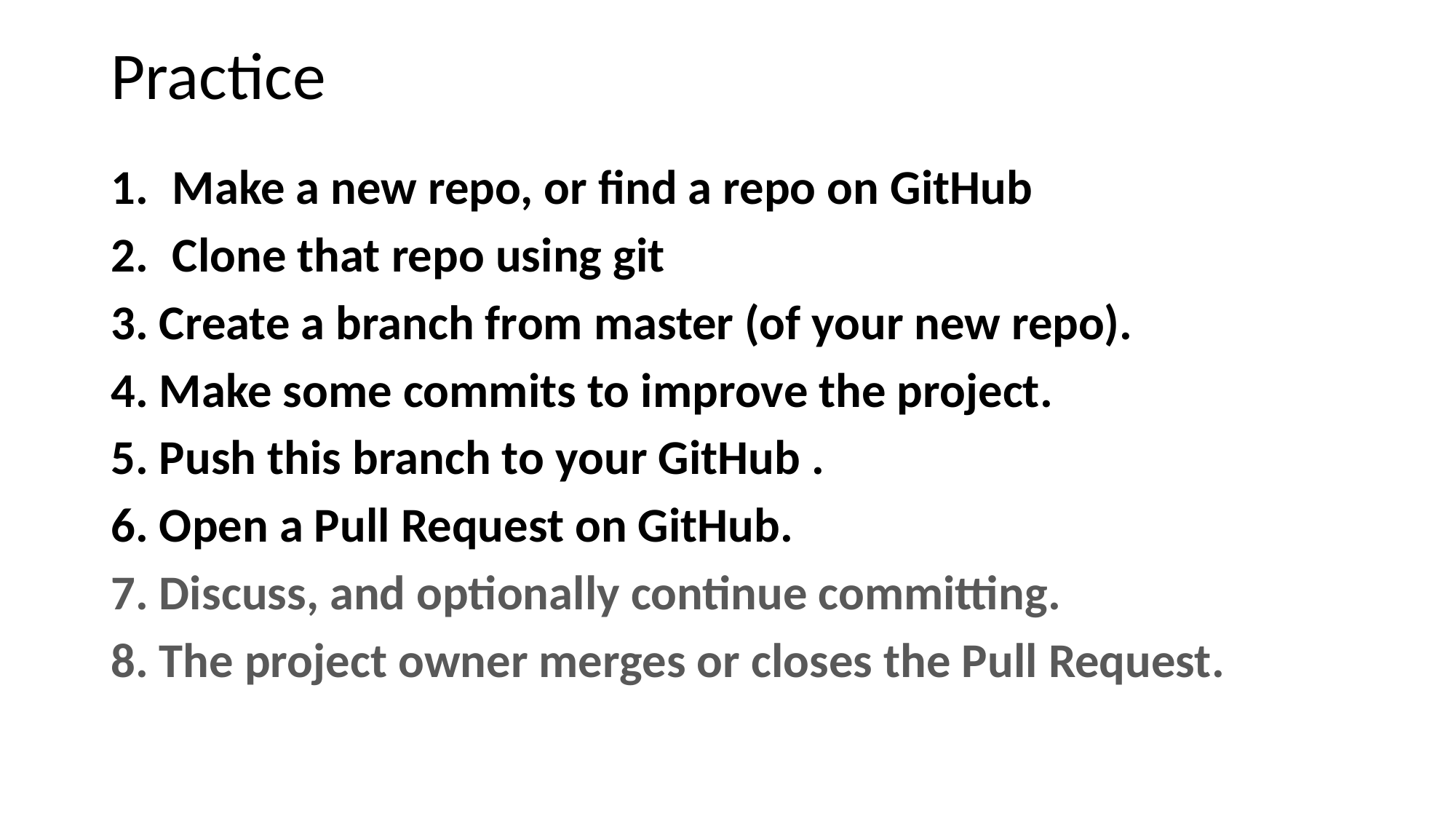

# Practice
Make a new repo, or find a repo on GitHub
Clone that repo using git
3. Create a branch from master (of your new repo).
4. Make some commits to improve the project.
5. Push this branch to your GitHub .
6. Open a Pull Request on GitHub.
7. Discuss, and optionally continue committing.
8. The project owner merges or closes the Pull Request.